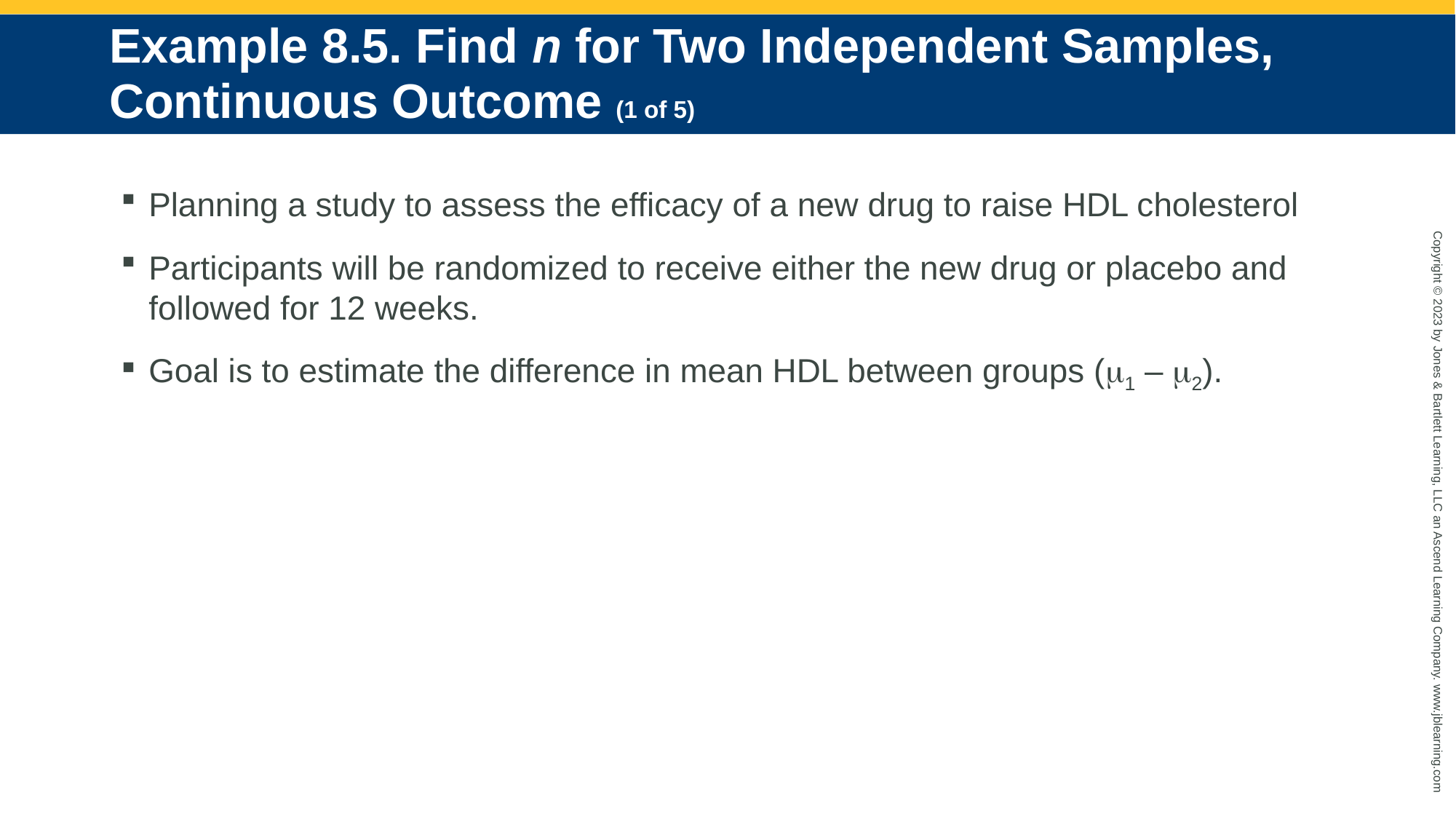

# Example 8.5. Find n for Two Independent Samples, Continuous Outcome (1 of 5)
Planning a study to assess the efficacy of a new drug to raise HDL cholesterol
Participants will be randomized to receive either the new drug or placebo and followed for 12 weeks.
Goal is to estimate the difference in mean HDL between groups (μ1 – μ2).